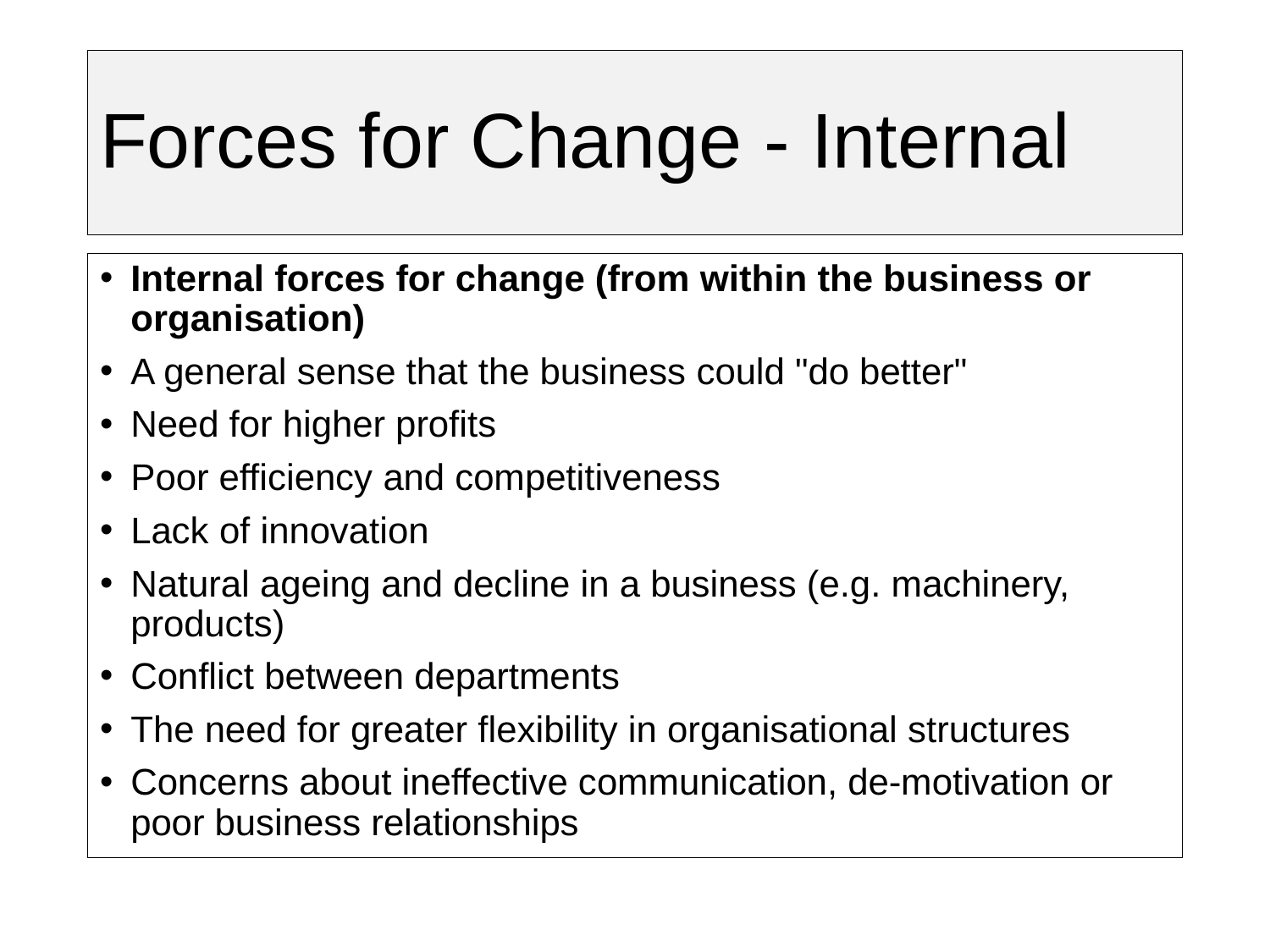

# Forces for Change - Internal
Internal forces for change (from within the business or organisation)
A general sense that the business could "do better"
Need for higher profits
Poor efficiency and competitiveness
Lack of innovation
Natural ageing and decline in a business (e.g. machinery, products)
Conflict between departments
The need for greater flexibility in organisational structures
Concerns about ineffective communication, de-motivation or poor business relationships